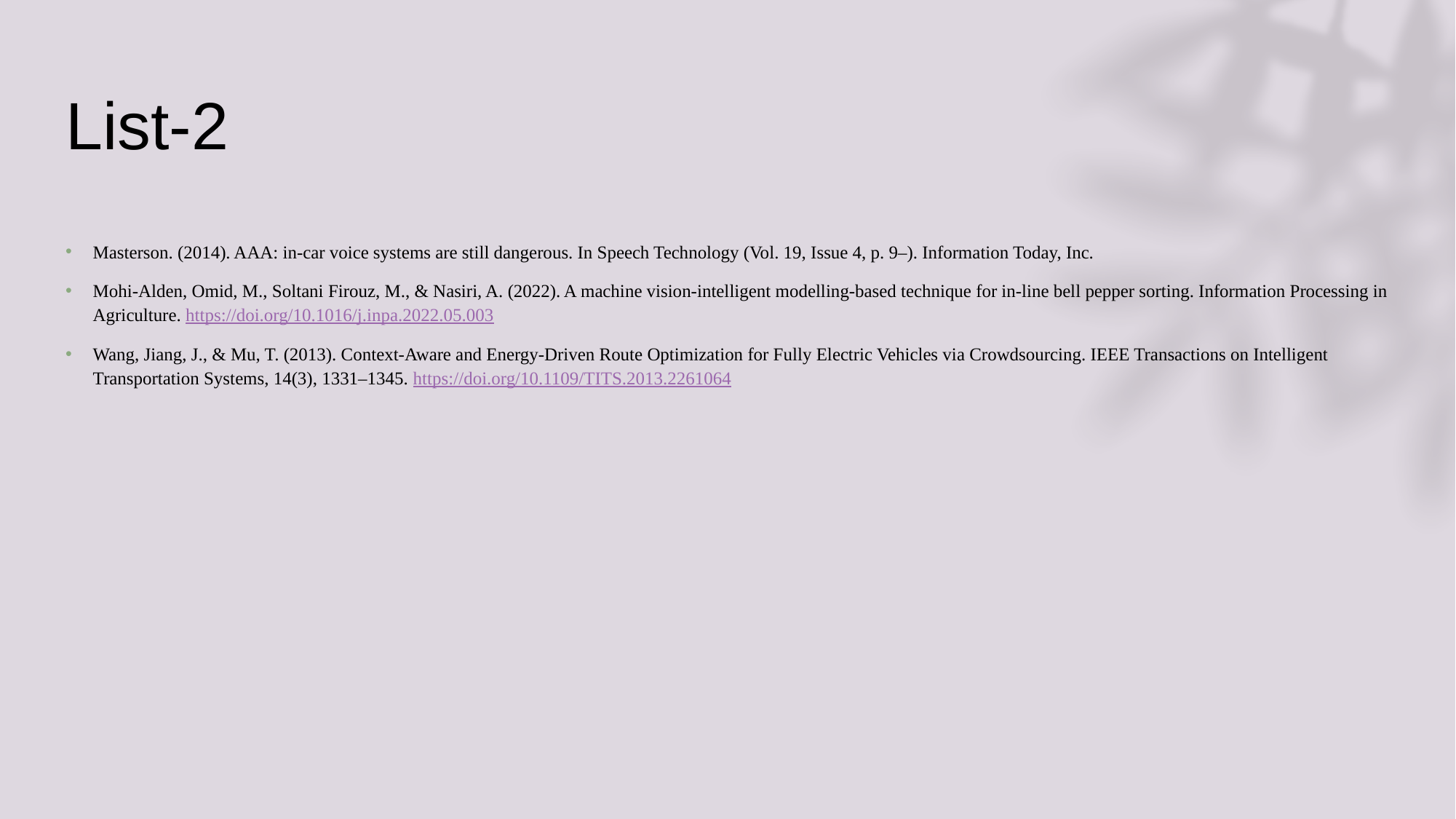

# List-2
Masterson. (2014). AAA: in-car voice systems are still dangerous. In Speech Technology (Vol. 19, Issue 4, p. 9–). Information Today, Inc.
Mohi-Alden, Omid, M., Soltani Firouz, M., & Nasiri, A. (2022). A machine vision-intelligent modelling-based technique for in-line bell pepper sorting. Information Processing in Agriculture. https://doi.org/10.1016/j.inpa.2022.05.003
Wang, Jiang, J., & Mu, T. (2013). Context-Aware and Energy-Driven Route Optimization for Fully Electric Vehicles via Crowdsourcing. IEEE Transactions on Intelligent Transportation Systems, 14(3), 1331–1345. https://doi.org/10.1109/TITS.2013.2261064